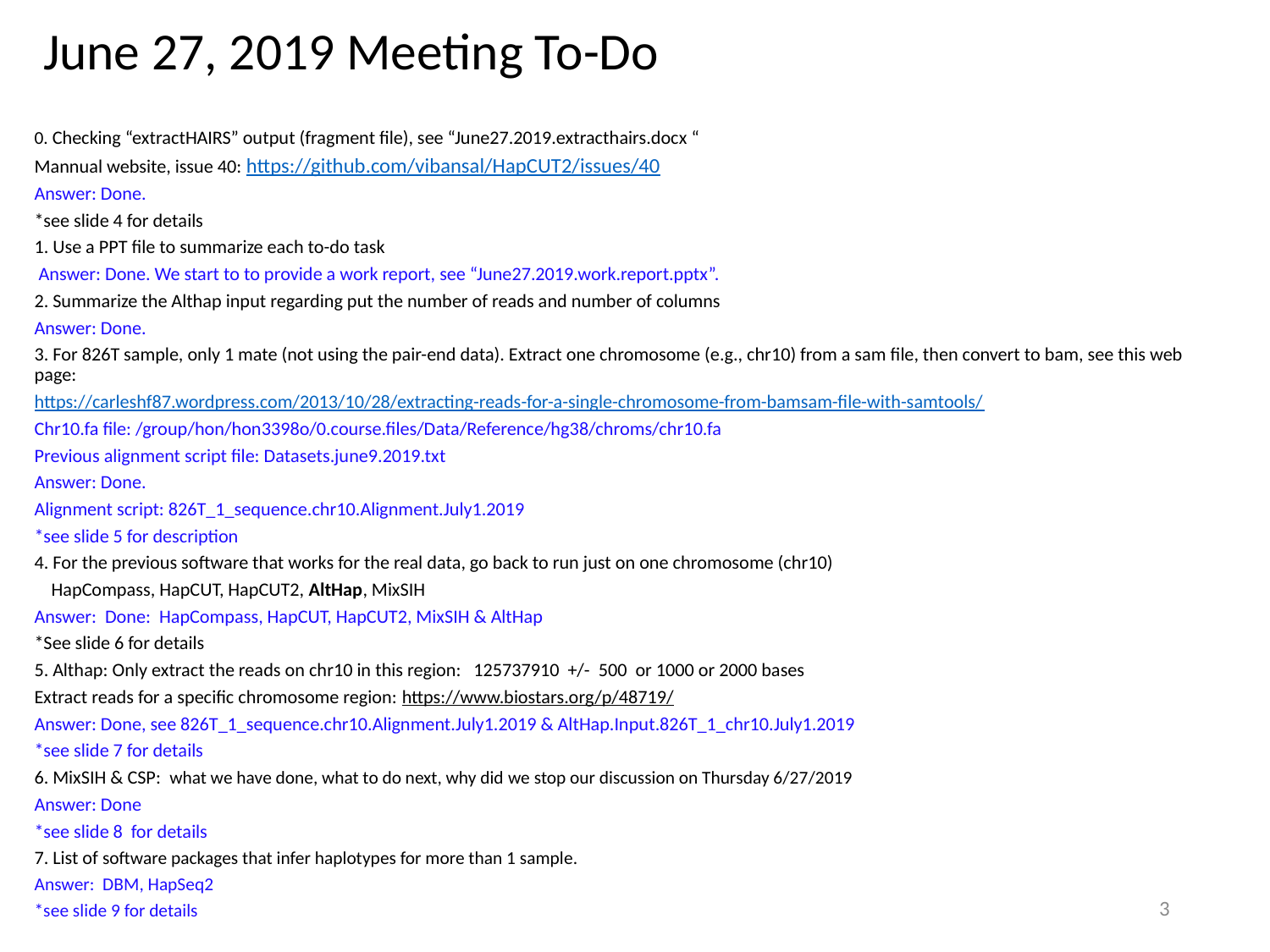

# June 27, 2019 Meeting To-Do
0. Checking “extractHAIRS” output (fragment file), see “June27.2019.extracthairs.docx “
Mannual website, issue 40: https://github.com/vibansal/HapCUT2/issues/40
Answer: Done.
*see slide 4 for details
1. Use a PPT file to summarize each to-do task
 Answer: Done. We start to to provide a work report, see “June27.2019.work.report.pptx”.
2. Summarize the Althap input regarding put the number of reads and number of columns
Answer: Done.
3. For 826T sample, only 1 mate (not using the pair-end data). Extract one chromosome (e.g., chr10) from a sam file, then convert to bam, see this web page:
https://carleshf87.wordpress.com/2013/10/28/extracting-reads-for-a-single-chromosome-from-bamsam-file-with-samtools/
Chr10.fa file: /group/hon/hon3398o/0.course.files/Data/Reference/hg38/chroms/chr10.fa
Previous alignment script file: Datasets.june9.2019.txt
Answer: Done.
Alignment script: 826T_1_sequence.chr10.Alignment.July1.2019
*see slide 5 for description
4. For the previous software that works for the real data, go back to run just on one chromosome (chr10)
    HapCompass, HapCUT, HapCUT2, AltHap, MixSIH
Answer:  Done:  HapCompass, HapCUT, HapCUT2, MixSIH & AltHap
*See slide 6 for details
5. Althap: Only extract the reads on chr10 in this region:   125737910  +/-  500  or 1000 or 2000 bases
Extract reads for a specific chromosome region: https://www.biostars.org/p/48719/
Answer: Done, see 826T_1_sequence.chr10.Alignment.July1.2019 & AltHap.Input.826T_1_chr10.July1.2019
*see slide 7 for details
6. MixSIH & CSP:  what we have done, what to do next, why did we stop our discussion on Thursday 6/27/2019
Answer: Done
*see slide 8  for details
7. List of software packages that infer haplotypes for more than 1 sample.
Answer:  DBM, HapSeq2
*see slide 9 for details
3